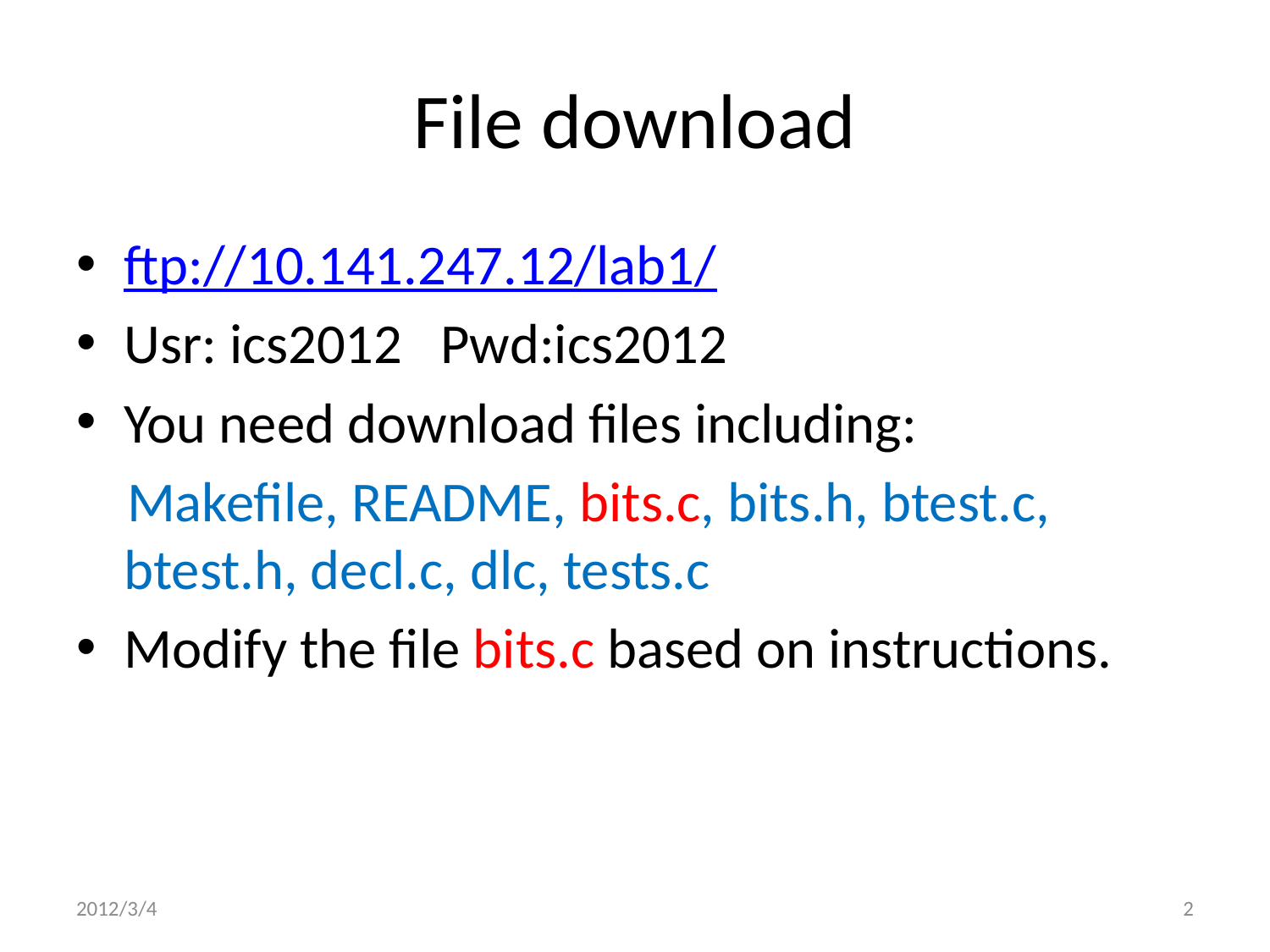

# File download
ftp://10.141.247.12/lab1/
Usr: ics2012   Pwd:ics2012
You need download files including:
    Makefile, README, bits.c, bits.h, btest.c, btest.h, decl.c, dlc, tests.c
Modify the file bits.c based on instructions.
2012/3/4
2